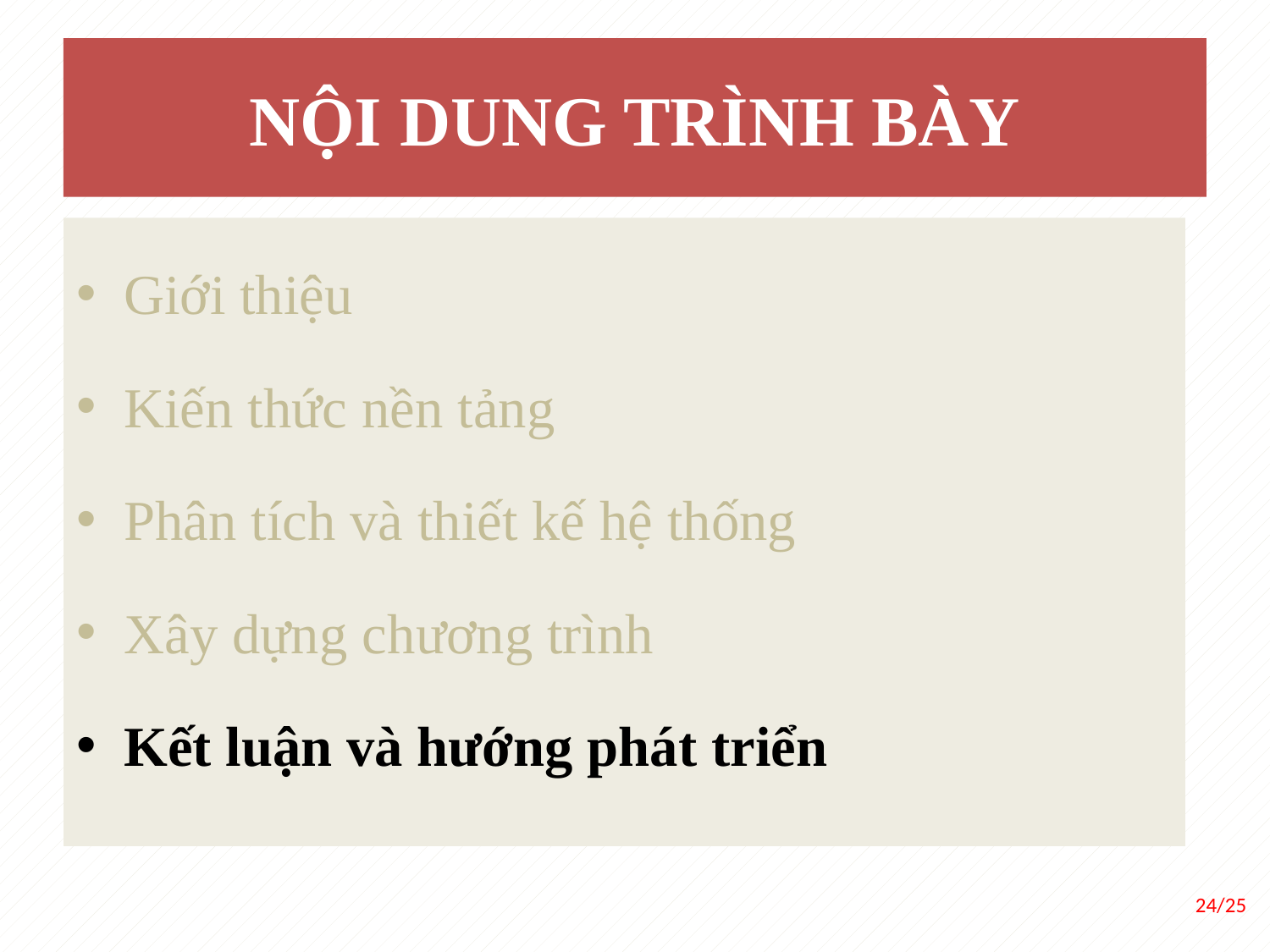

#
NỘI DUNG TRÌNH BÀY
Giới thiệu
Kiến thức nền tảng
Phân tích và thiết kế hệ thống
Xây dựng chương trình
Kết luận và hướng phát triển

24/25